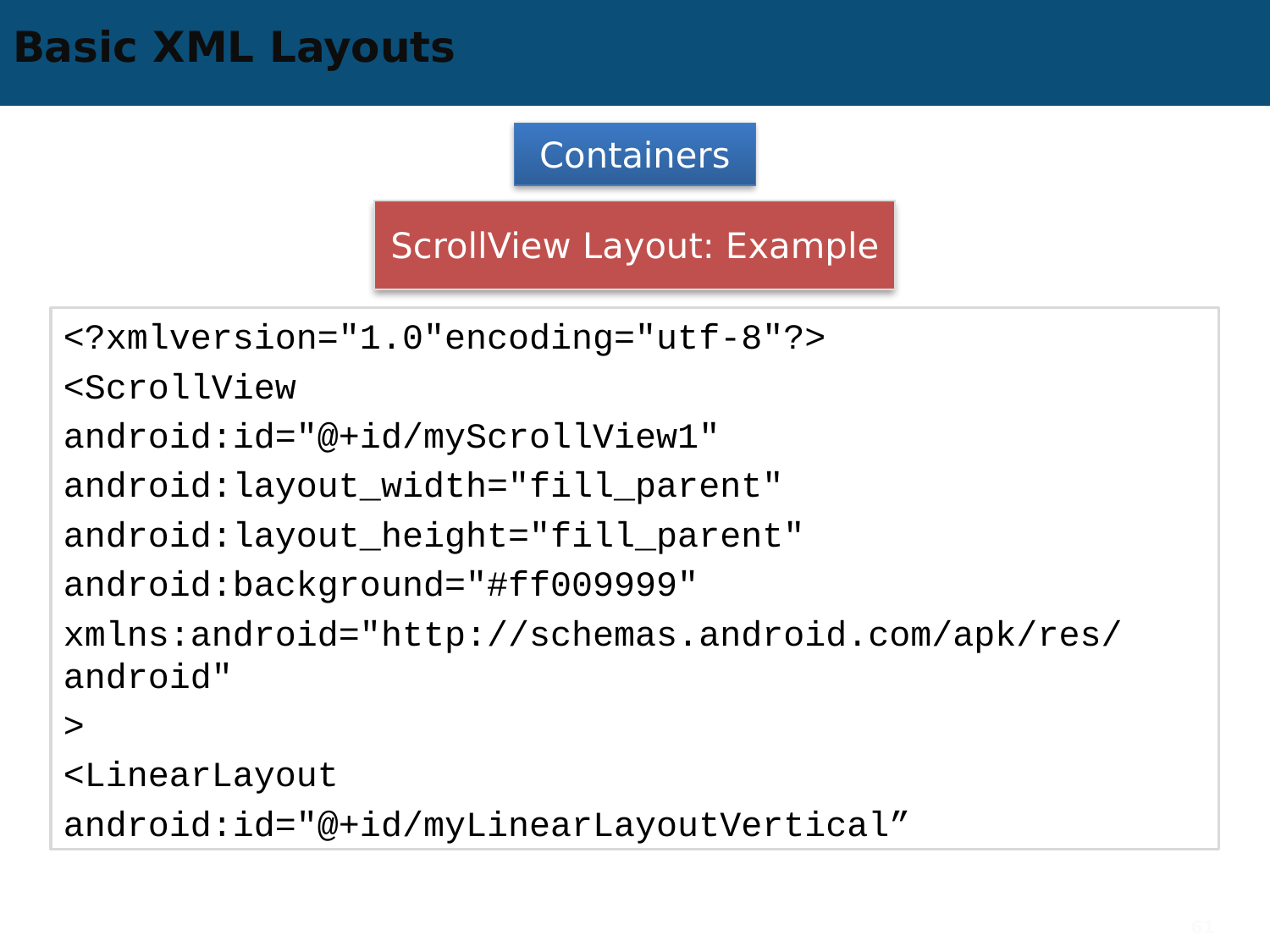

# Basic XML Layouts
Containers
ScrollView Layout: Example
<?xmlversion="1.0"encoding="utf-8"?>
<ScrollView
android:id="@+id/myScrollView1"
android:layout_width="fill_parent"
android:layout_height="fill_parent"
android:background="#ff009999"
xmlns:android="http://schemas.android.com/apk/res/android"
>
<LinearLayout
android:id="@+id/myLinearLayoutVertical”